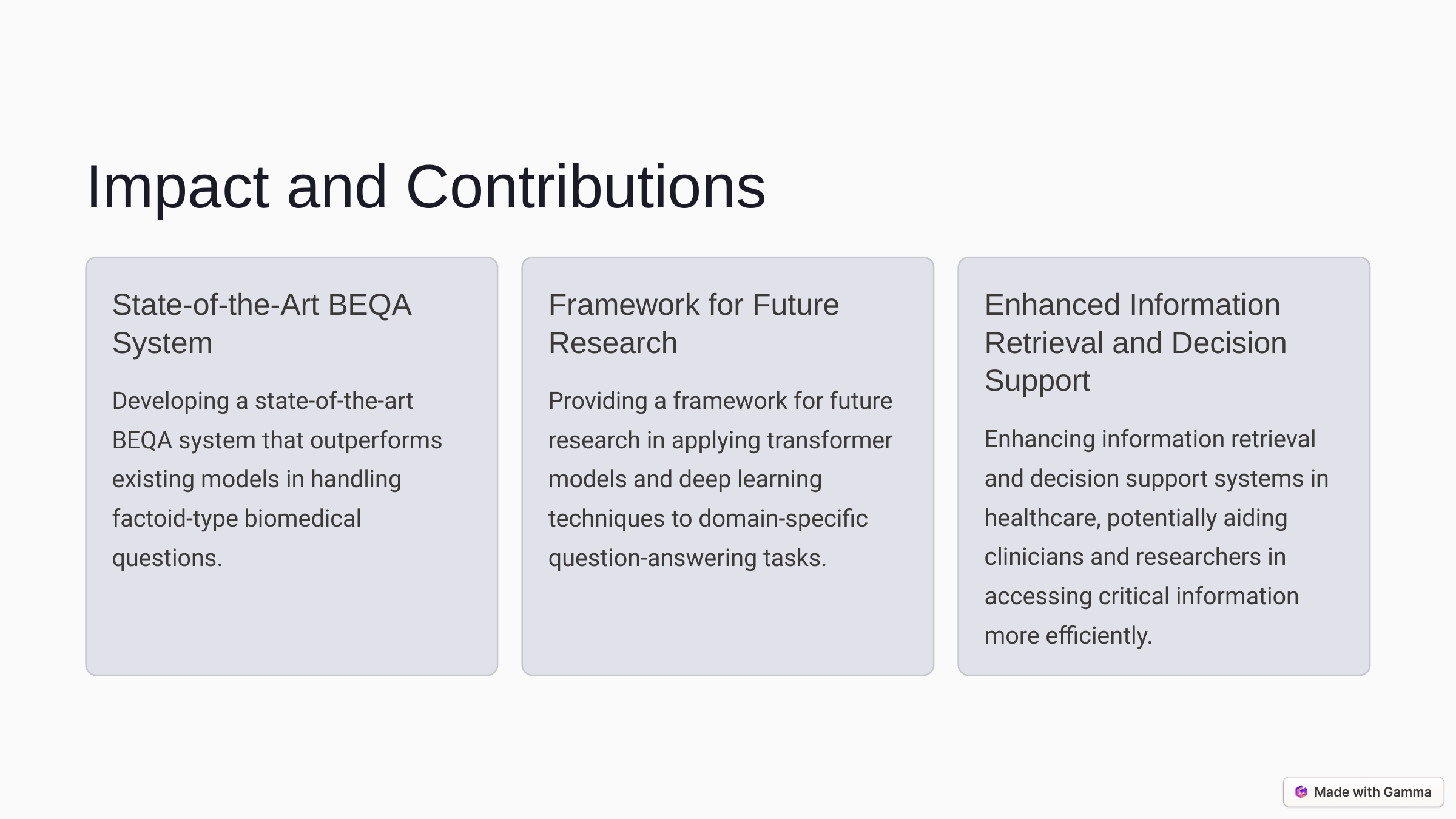

Impact and Contributions

State-of-the-Art BEQA System
Framework for Future Research
Enhanced Information Retrieval and Decision Support
Developing a state-of-the-art BEQA system that outperforms existing models in handling factoid-type biomedical questions.
Providing a framework for future research in applying transformer models and deep learning techniques to domain-specific question-answering tasks.
Enhancing information retrieval and decision support systems in healthcare, potentially aiding clinicians and researchers in accessing critical information more efficiently.